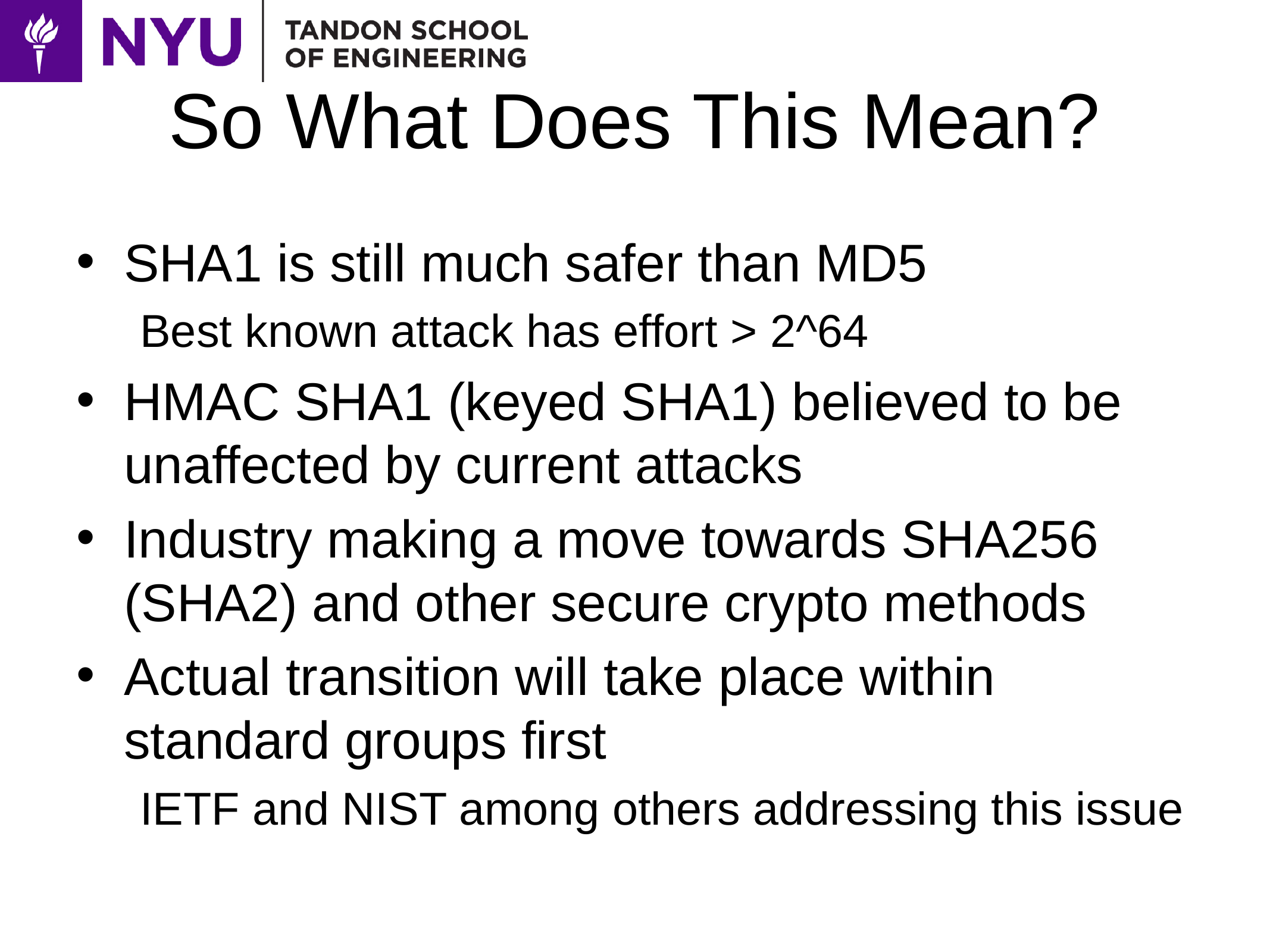

# So What Does This Mean?
SHA1 is still much safer than MD5
Best known attack has effort > 2^64
HMAC SHA1 (keyed SHA1) believed to be unaffected by current attacks
Industry making a move towards SHA256 (SHA2) and other secure crypto methods
Actual transition will take place within standard groups first
IETF and NIST among others addressing this issue